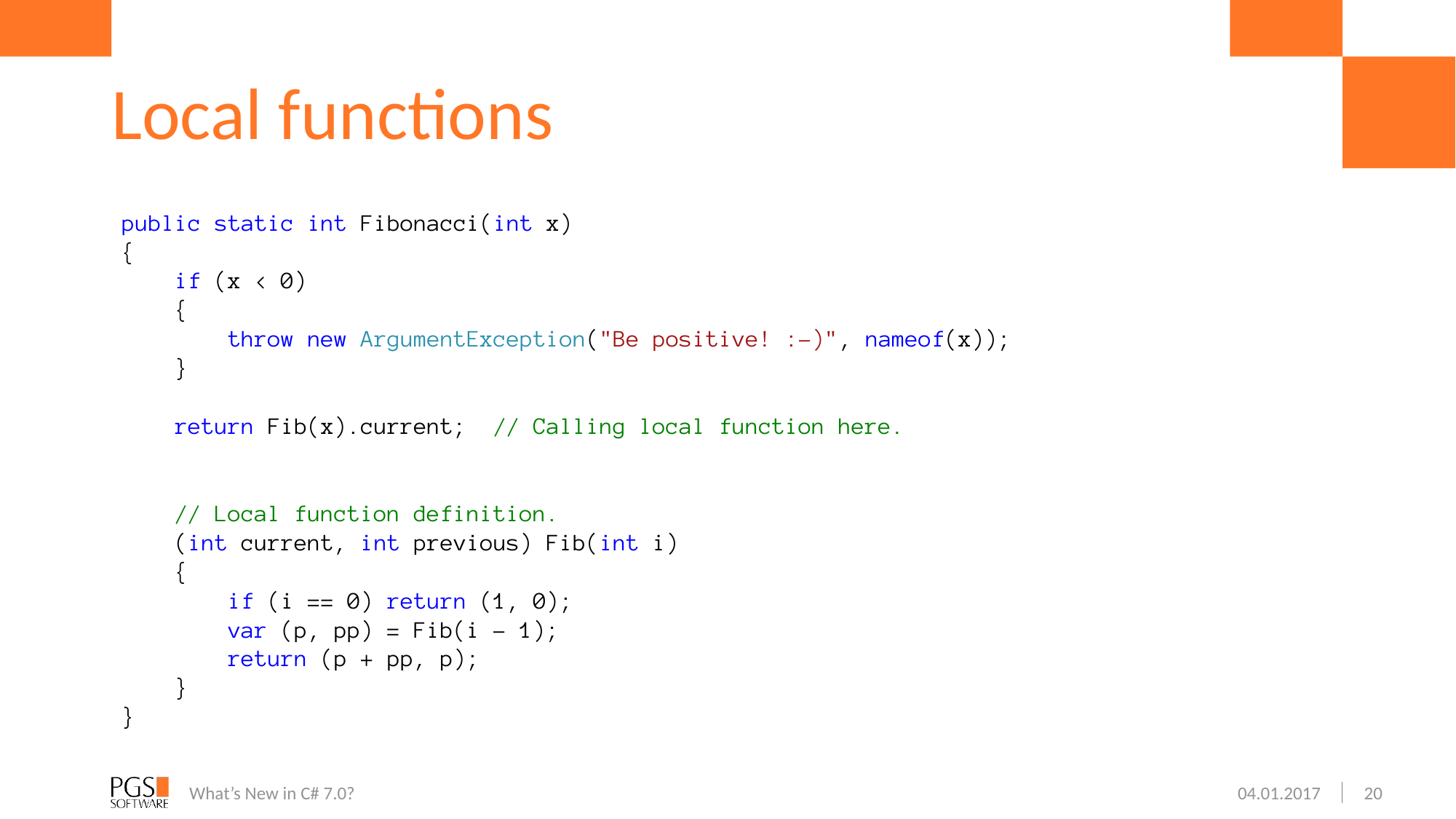

# Local functions
public static int Fibonacci(int x)
{
    if (x < 0)
    {
        throw new ArgumentException("Be positive! :-)", nameof(x));
    }

    return Fib(x).current;  // Calling local function here.

    // Local function definition.
    (int current, int previous) Fib(int i)
    {
        if (i == 0) return (1, 0);
        var (p, pp) = Fib(i - 1);
        return (p + pp, p);
    }
}
What’s New in C# 7.0?
04.01.2017
20